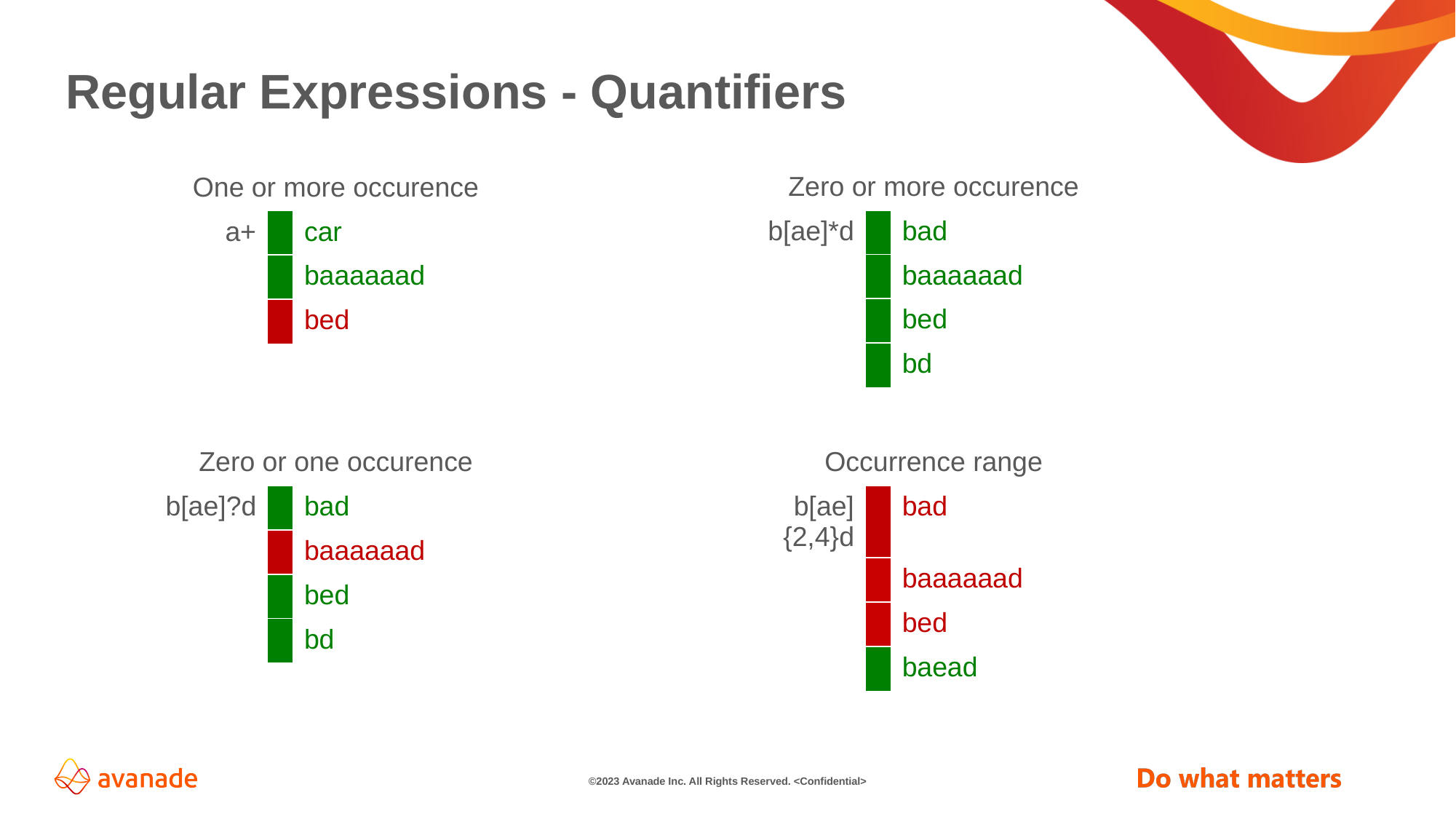

# Regular Expressions - Quantifiers
| Zero or more occurence |  |  |
| --- | --- | --- |
| b[ae]\*d |  | bad |
|  |  | baaaaaad |
|  |  | bed |
|  |  | bd |
| One or more occurence |  |  |
| --- | --- | --- |
| a+ |  | car |
|  |  | baaaaaad |
|  |  | bed |
| Zero or one occurence |  |  |
| --- | --- | --- |
| b[ae]?d |  | bad |
|  |  | baaaaaad |
|  |  | bed |
|  |  | bd |
| Occurrence range |  |  |
| --- | --- | --- |
| b[ae]{2,4}d |  | bad |
|  |  | baaaaaad |
|  |  | bed |
|  |  | baead |